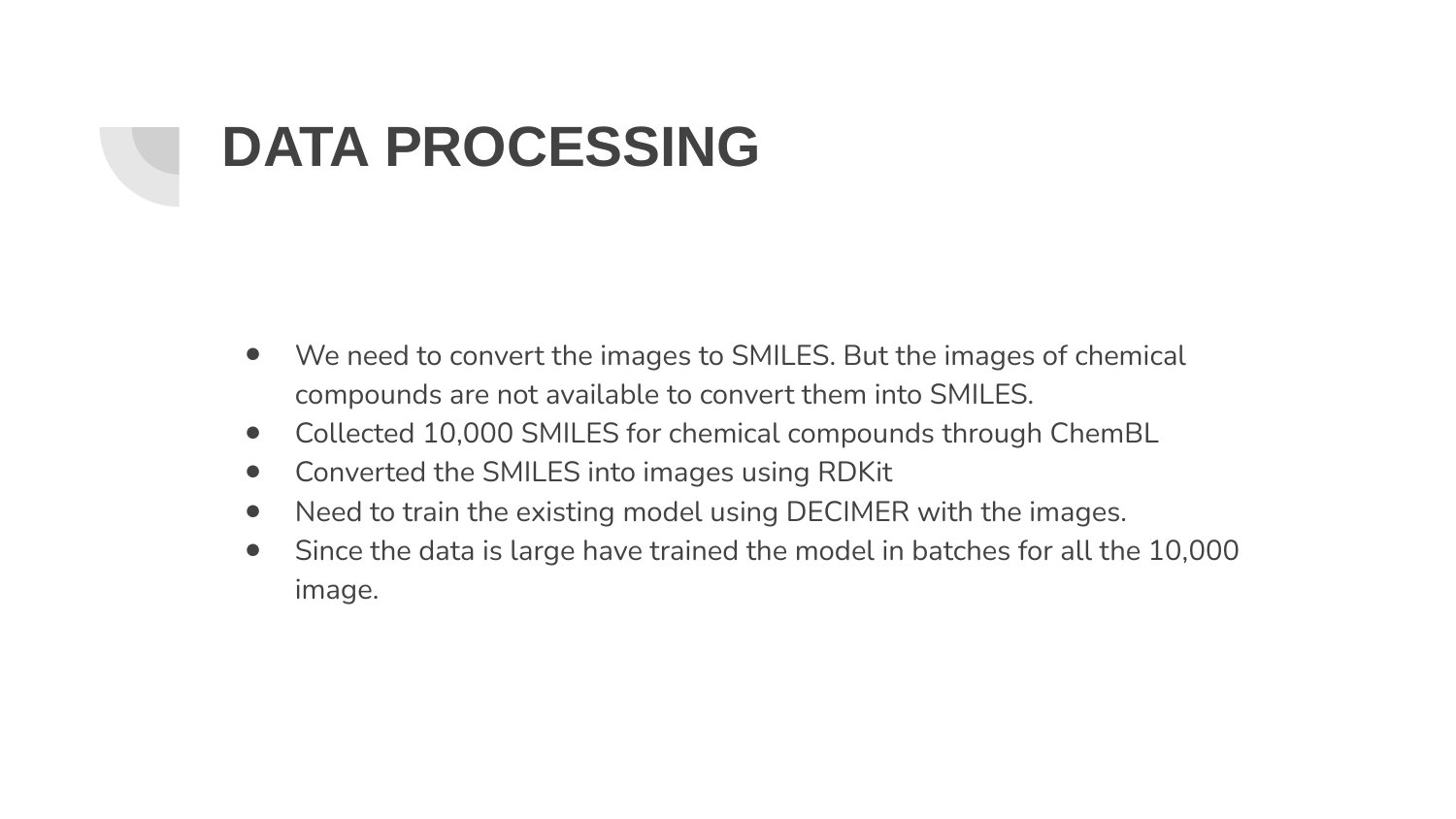

# DATA PROCESSING
We need to convert the images to SMILES. But the images of chemical compounds are not available to convert them into SMILES.
Collected 10,000 SMILES for chemical compounds through ChemBL
Converted the SMILES into images using RDKit
Need to train the existing model using DECIMER with the images.
Since the data is large have trained the model in batches for all the 10,000 image.